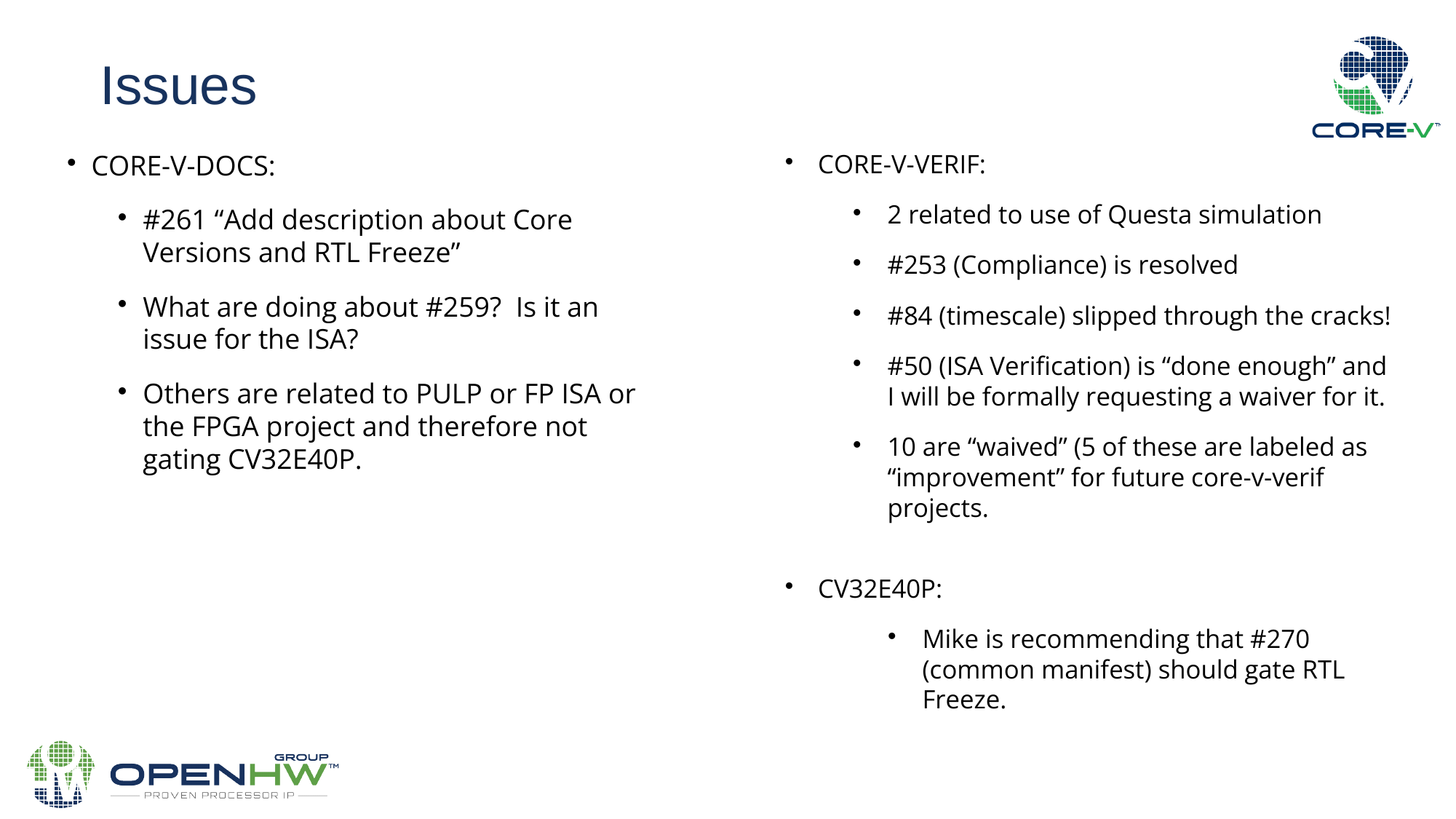

Issues
CORE-V-DOCS:
#261 “Add description about Core Versions and RTL Freeze”
What are doing about #259?  Is it an issue for the ISA?
Others are related to PULP or FP ISA or the FPGA project and therefore not gating CV32E40P.
CORE-V-VERIF:
2 related to use of Questa simulation
#253 (Compliance) is resolved
#84 (timescale) slipped through the cracks!
#50 (ISA Verification) is “done enough” and I will be formally requesting a waiver for it.
10 are “waived” (5 of these are labeled as “improvement” for future core-v-verif projects.
CV32E40P:
Mike is recommending that #270 (common manifest) should gate RTL Freeze.